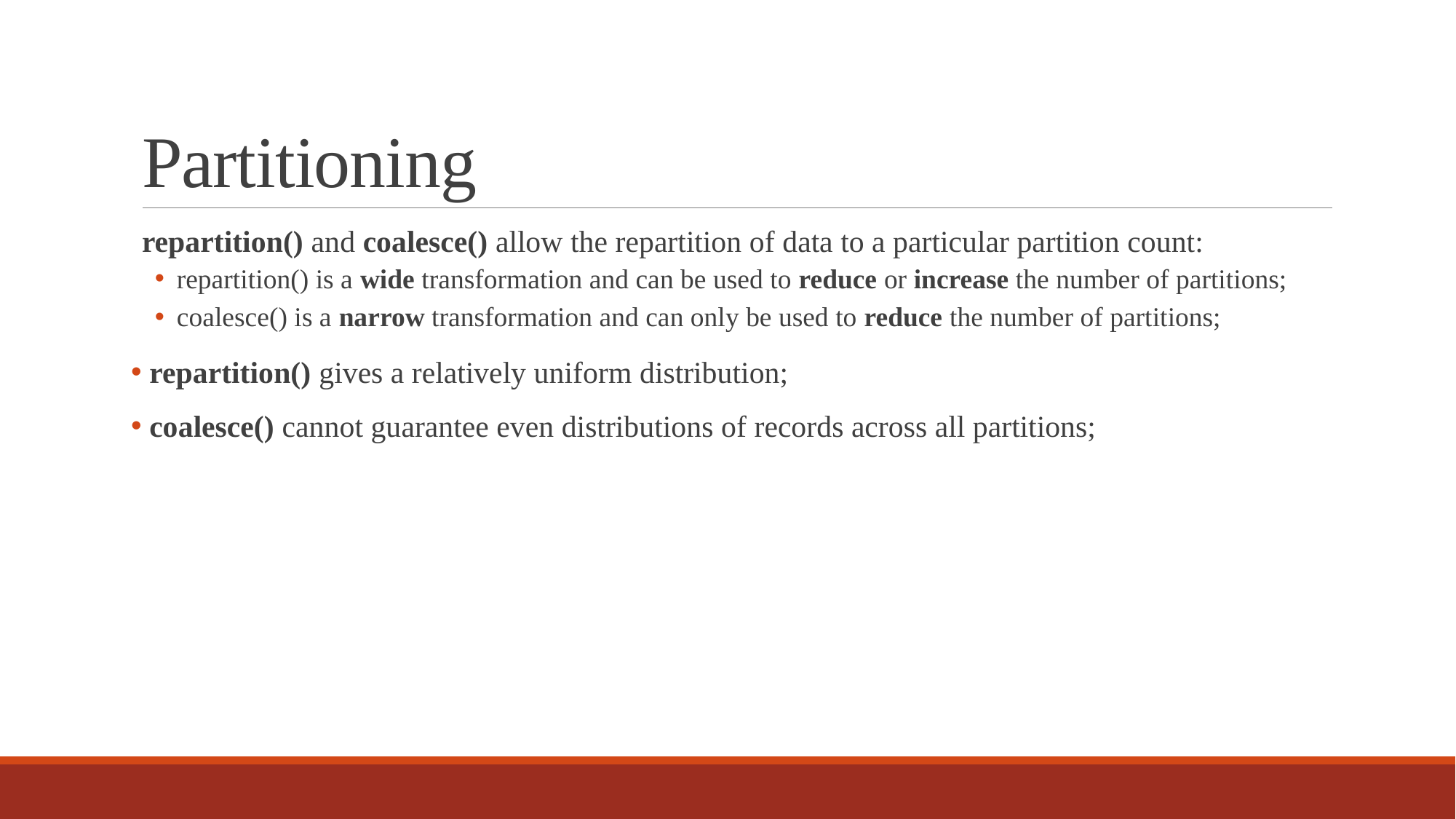

# Partitioning
repartition() and coalesce() allow the repartition of data to a particular partition count:
repartition() is a wide transformation and can be used to reduce or increase the number of partitions;
coalesce() is a narrow transformation and can only be used to reduce the number of partitions;
 repartition() gives a relatively uniform distribution;
 coalesce() cannot guarantee even distributions of records across all partitions;